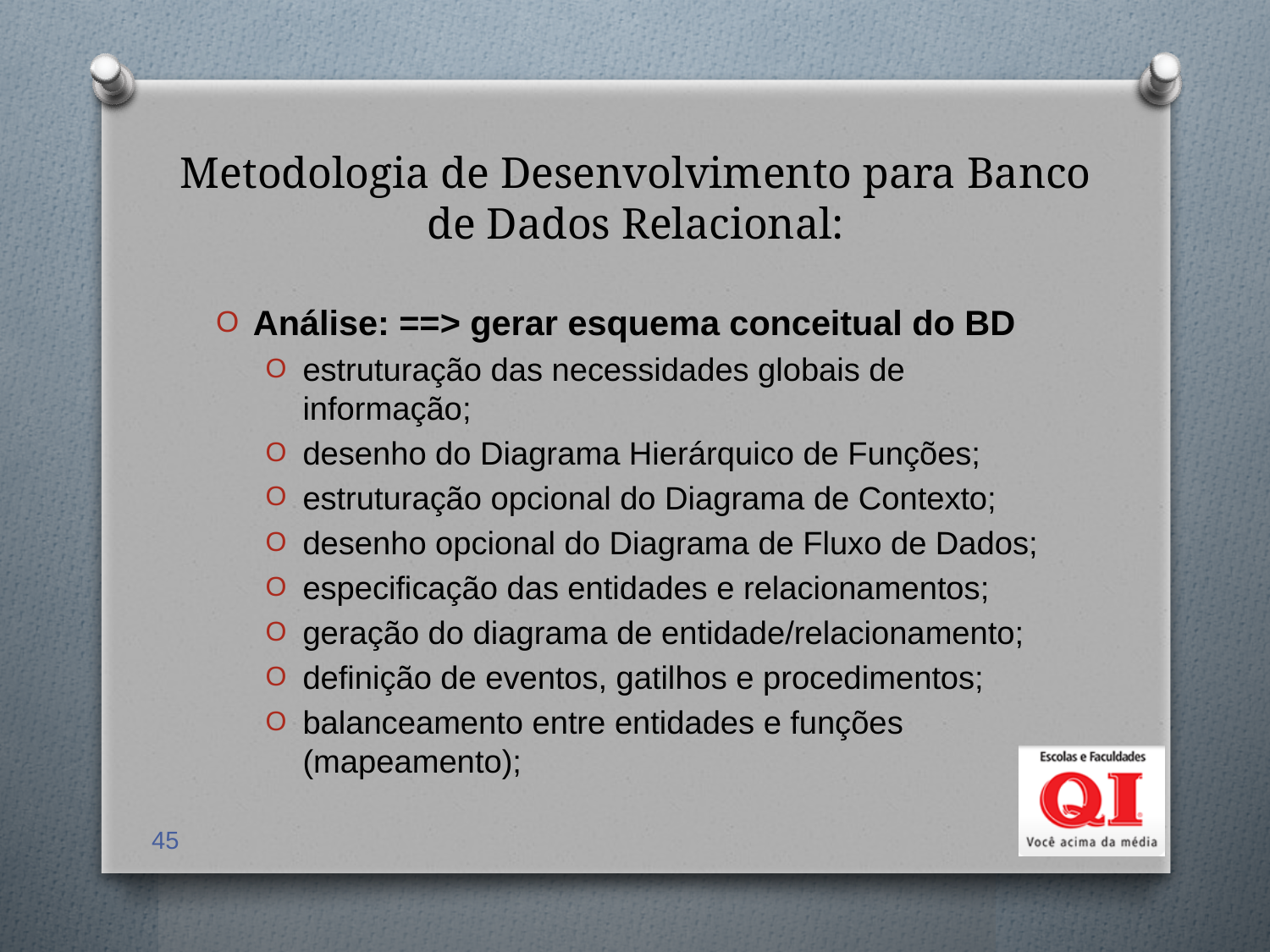

# Metodologia de Desenvolvimento para Banco de Dados Relacional:
Análise: ==> gerar esquema conceitual do BD
estruturação das necessidades globais de informação;
desenho do Diagrama Hierárquico de Funções;
estruturação opcional do Diagrama de Contexto;
desenho opcional do Diagrama de Fluxo de Dados;
especificação das entidades e relacionamentos;
geração do diagrama de entidade/relacionamento;
definição de eventos, gatilhos e procedimentos;
balanceamento entre entidades e funções (mapeamento);
45